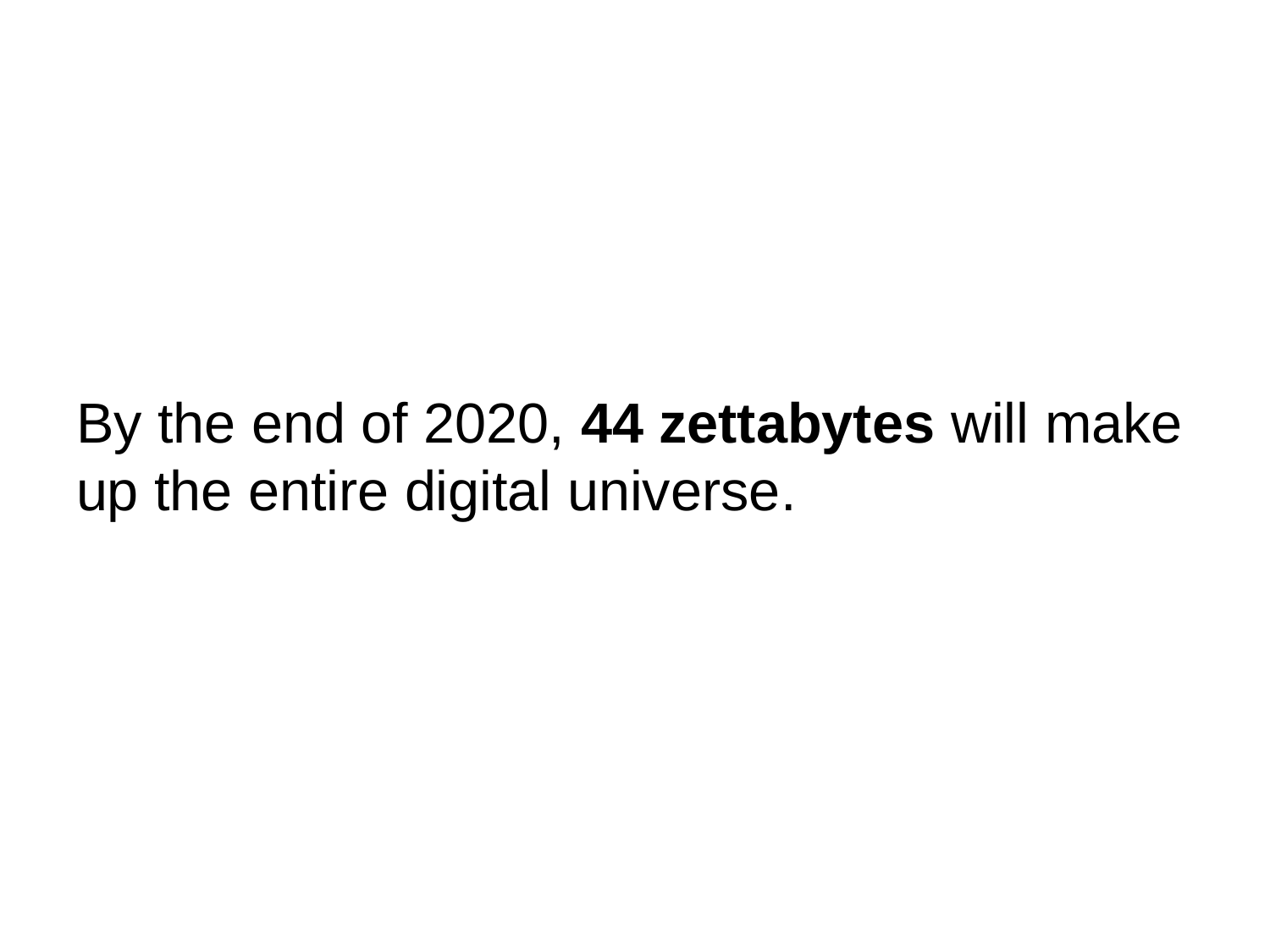

#

By the end of 2020, 44 zettabytes will make up the entire digital universe.